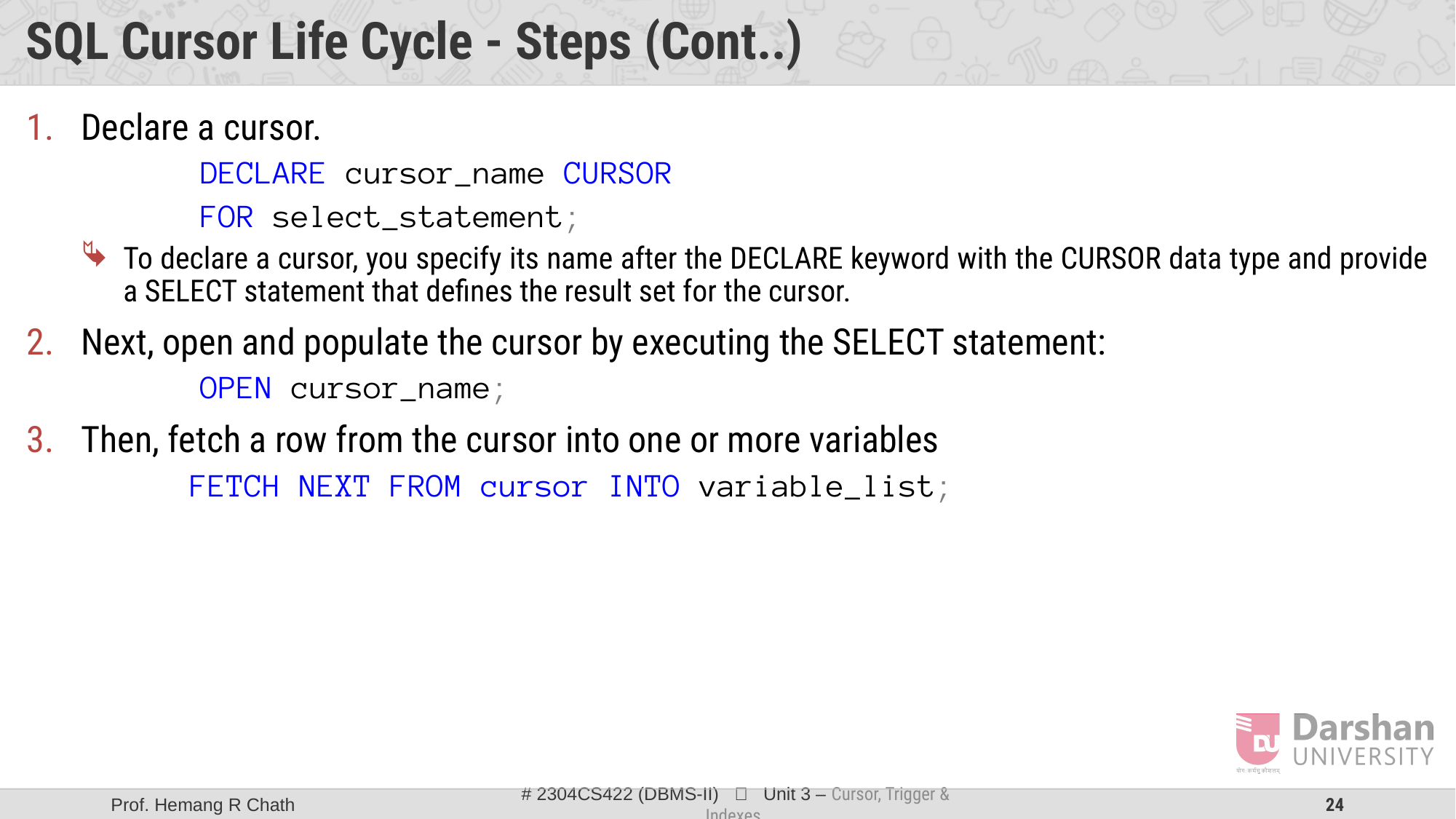

# SQL Cursor Life Cycle - Steps (Cont..)
Declare a cursor.
	DECLARE cursor_name CURSOR
	FOR select_statement;
To declare a cursor, you specify its name after the DECLARE keyword with the CURSOR data type and provide a SELECT statement that defines the result set for the cursor.
Next, open and populate the cursor by executing the SELECT statement:
	OPEN cursor_name;
Then, fetch a row from the cursor into one or more variables
	FETCH NEXT FROM cursor INTO variable_list;